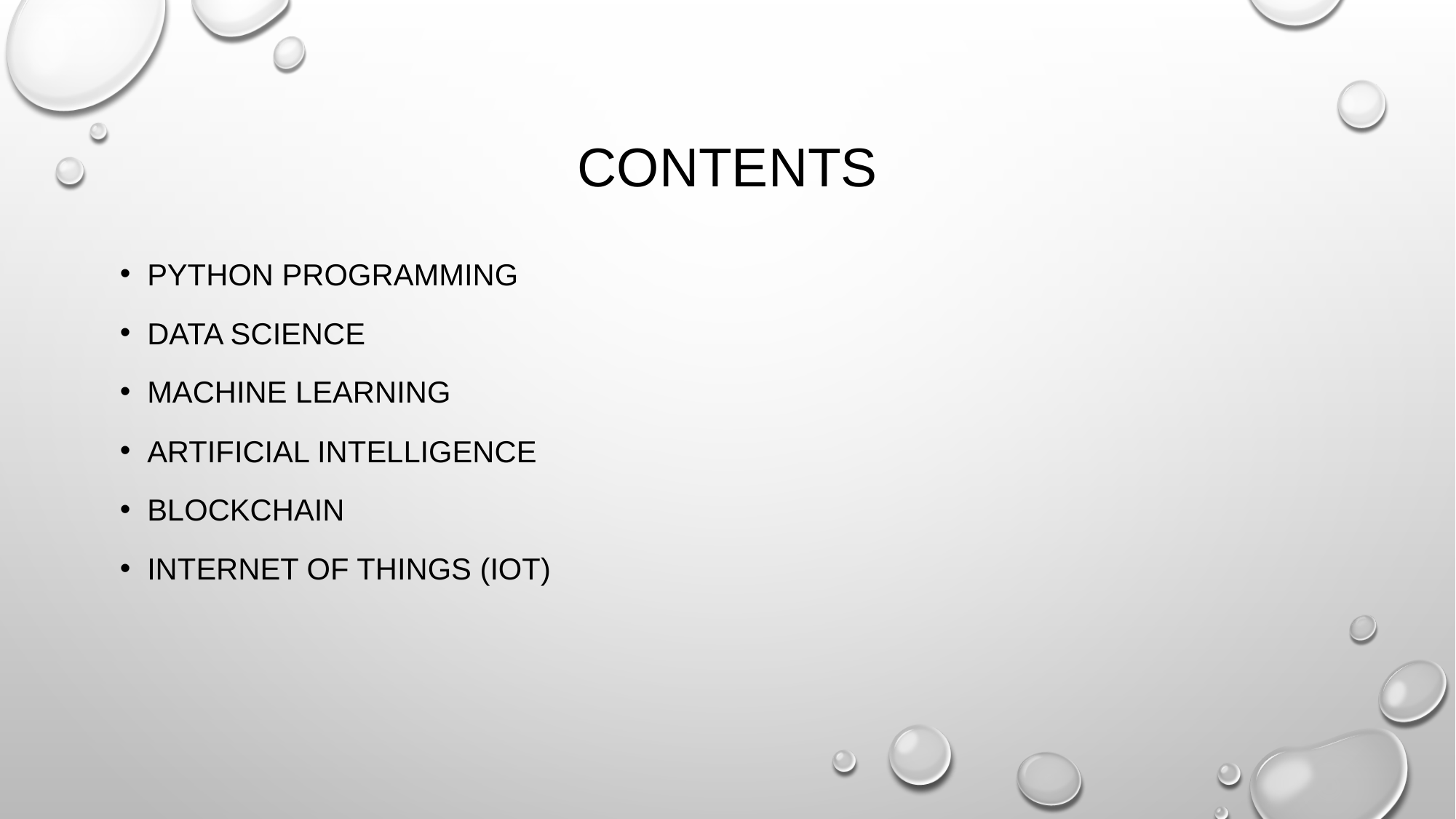

# contents
Python programming
Data science
Machine learning
Artificial intelligence
BlockChain
Internet of THINGS (IoT)